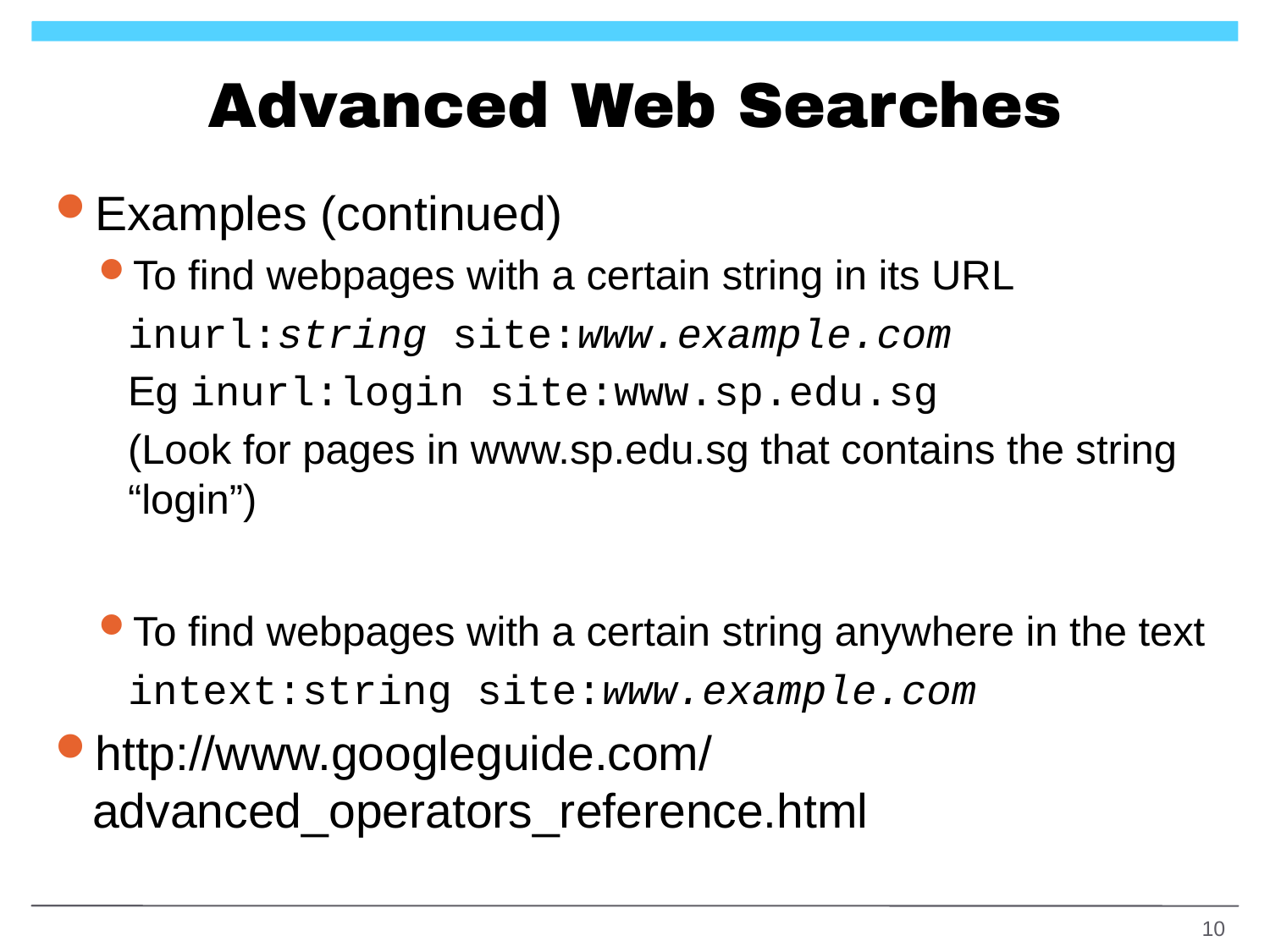

# Advanced Web Searches
Examples (continued)
To find webpages with a certain string in its URL
inurl:string site:www.example.com
Eg inurl:login site:www.sp.edu.sg
(Look for pages in www.sp.edu.sg that contains the string “login”)

To find webpages with a certain string anywhere in the text
intext:string site:www.example.com
http://www.googleguide.com/advanced_operators_reference.html
10